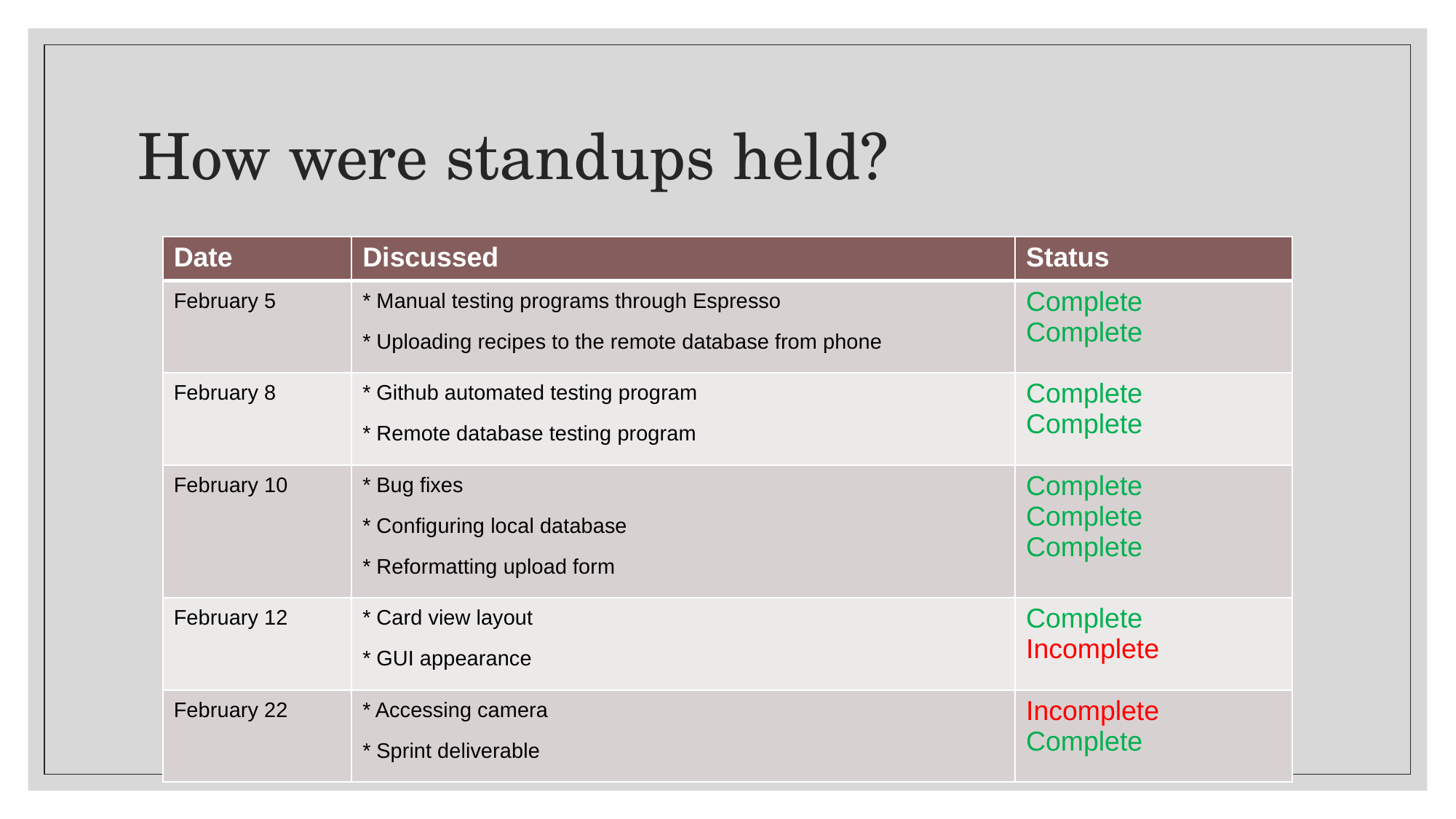

# How were standups held?
| Date | Discussed | Status |
| --- | --- | --- |
| February 5 | \* Manual testing programs through Espresso \* Uploading recipes to the remote database from phone | Complete Complete |
| February 8 | \* Github automated testing program \* Remote database testing program | Complete Complete |
| February 10 | \* Bug fixes \* Configuring local database \* Reformatting upload form | Complete Complete Complete |
| February 12 | \* Card view layout \* GUI appearance | Complete Incomplete |
| February 22 | \* Accessing camera \* Sprint deliverable | Incomplete Complete |